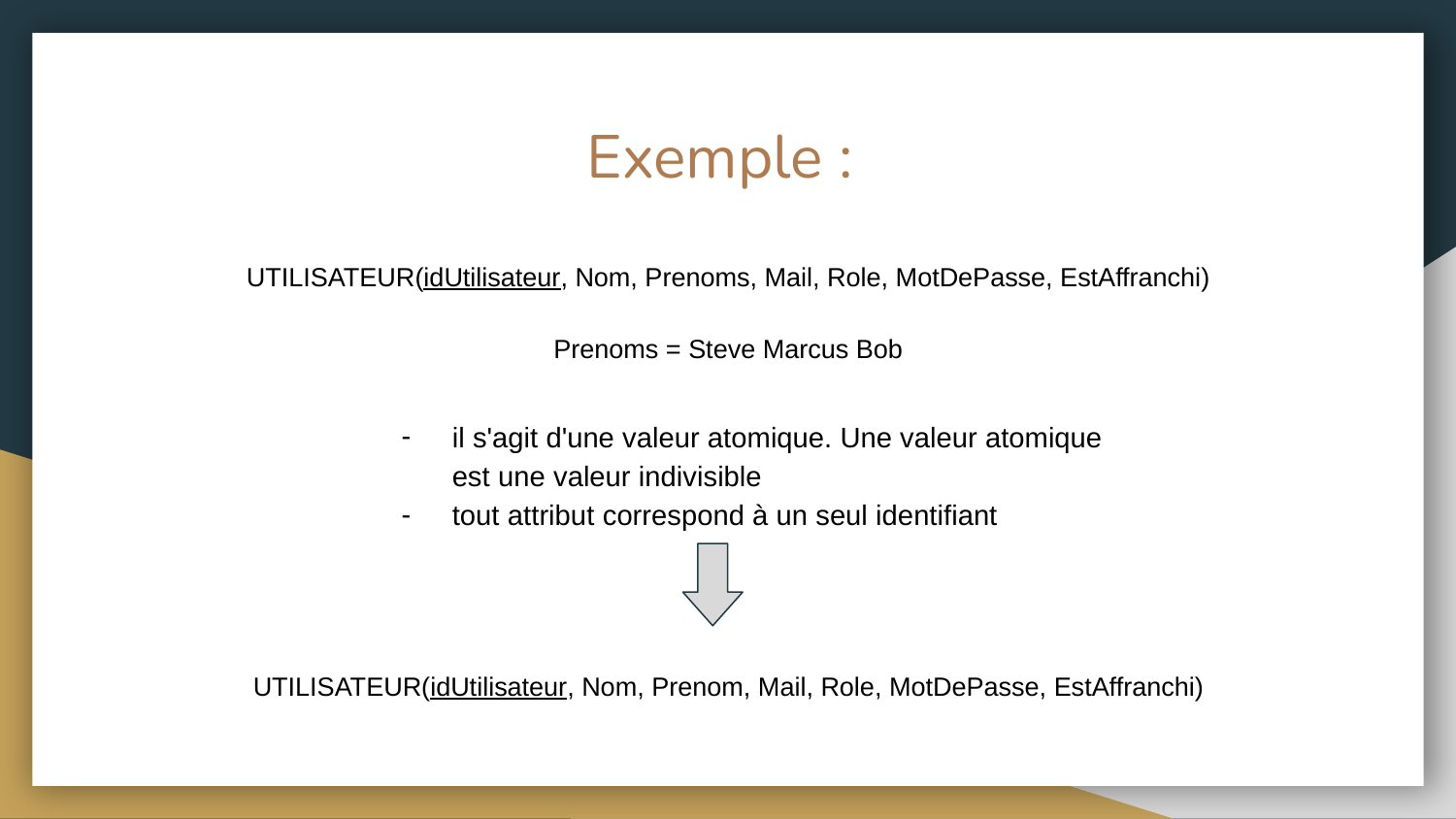

Exemple :
UTILISATEUR(idUtilisateur, Nom, Prenoms, Mail, Role, MotDePasse, EstAffranchi)
Prenoms = Steve Marcus Bob
il s'agit d'une valeur atomique. Une valeur atomique est une valeur indivisible
tout attribut correspond à un seul identifiant

UTILISATEUR(idUtilisateur, Nom, Prenom, Mail, Role, MotDePasse, EstAffranchi)